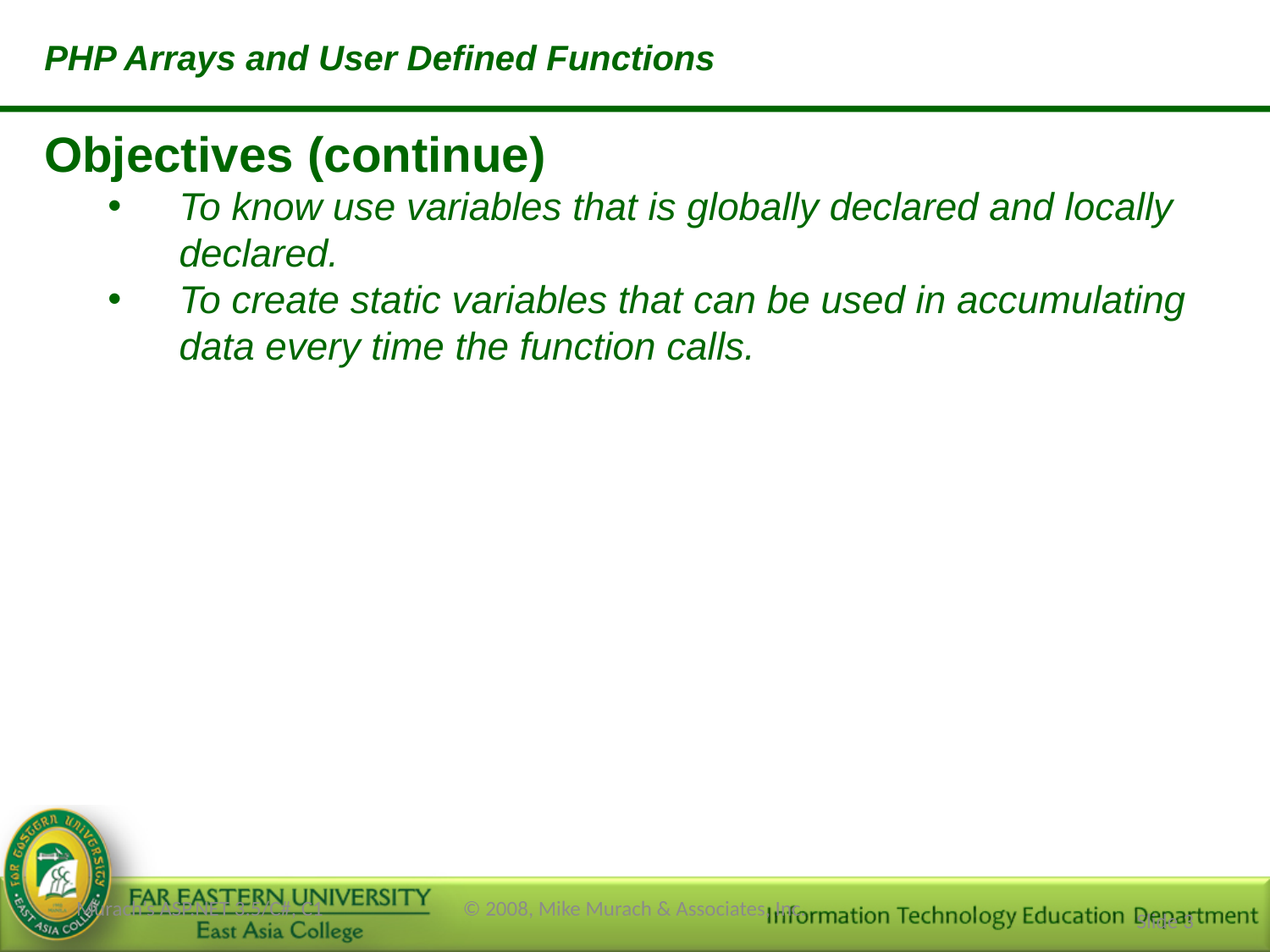

PHP Arrays and User Defined Functions

Objectives (continue)
To know use variables that is globally declared and locally declared.
To create static variables that can be used in accumulating data every time the function calls.

Murach’s ASP.NET 3.5/C#, C1
© 2008, Mike Murach & Associates, Inc.

Slide 3